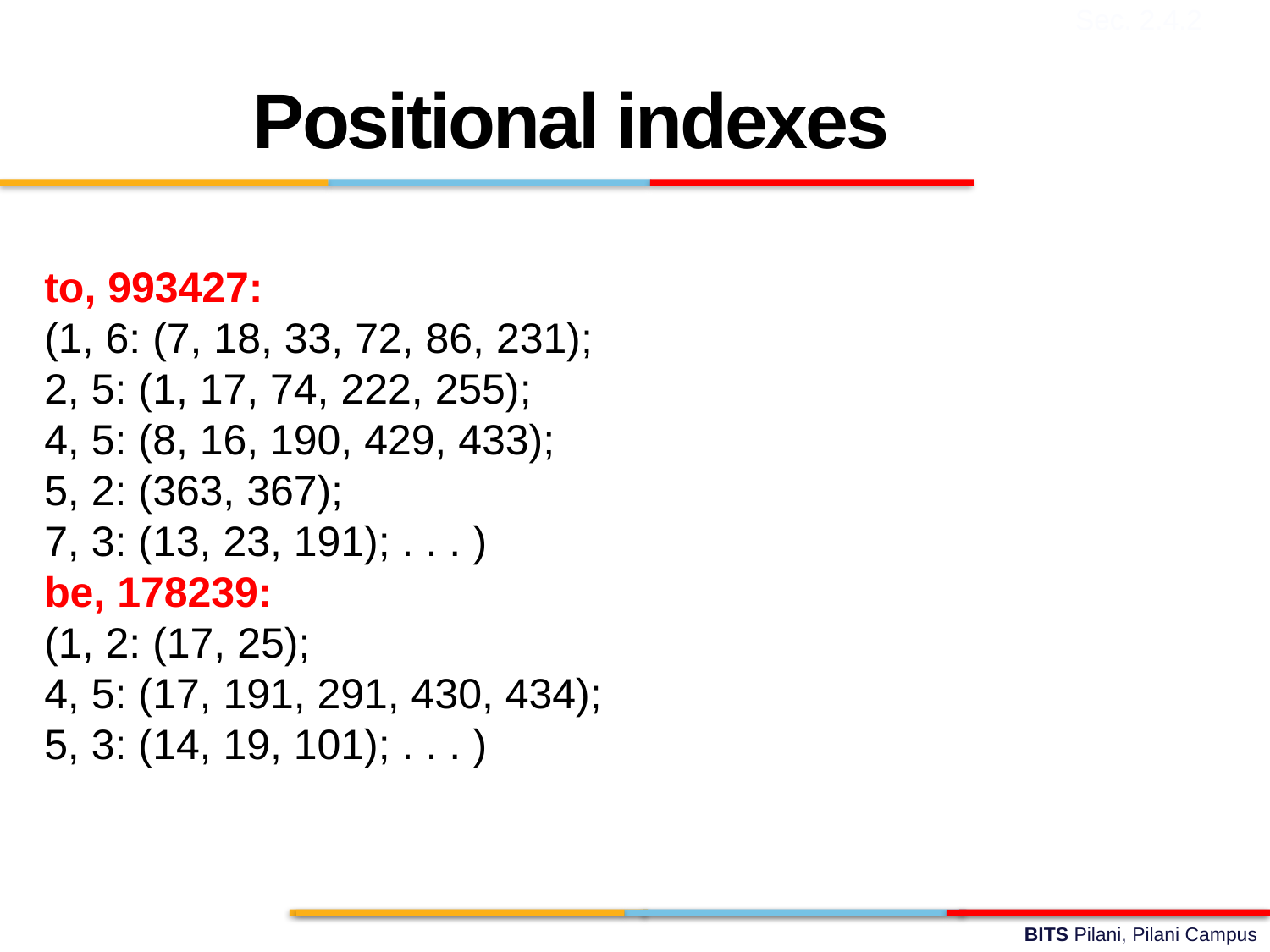

Sec. 2.4.2
Positional indexes
to, 993427:
(1, 6: (7, 18, 33, 72, 86, 231);
2, 5: (1, 17, 74, 222, 255);
4, 5: (8, 16, 190, 429, 433);
5, 2: (363, 367);
7, 3: (13, 23, 191); . . . )
be, 178239:
(1, 2: (17, 25);
4, 5: (17, 191, 291, 430, 434);
5, 3: (14, 19, 101); . . . )